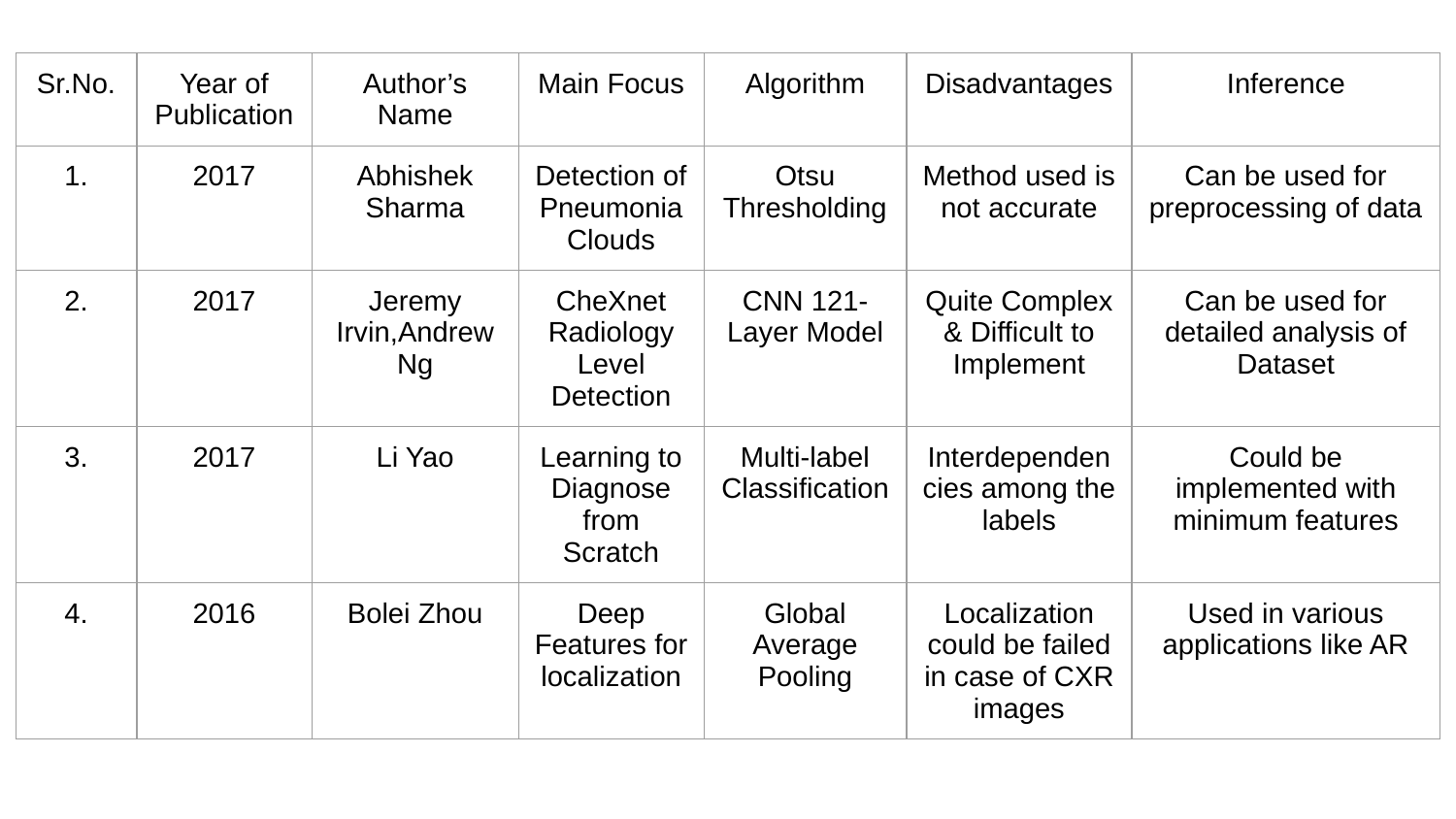

| Sr.No. | Year of Publication | Author’s Name | Main Focus | Algorithm | Disadvantages | Inference |
| --- | --- | --- | --- | --- | --- | --- |
| 1. | 2017 | Abhishek Sharma | Detection of Pneumonia Clouds | Otsu Thresholding | Method used is not accurate | Can be used for preprocessing of data |
| 2. | 2017 | Jeremy Irvin,Andrew Ng | CheXnet Radiology Level Detection | CNN 121-Layer Model | Quite Complex & Difficult to Implement | Can be used for detailed analysis of Dataset |
| 3. | 2017 | Li Yao | Learning to Diagnose from Scratch | Multi-label Classification | Interdependencies among the labels | Could be implemented with minimum features |
| 4. | 2016 | Bolei Zhou | Deep Features for localization | Global Average Pooling | Localization could be failed in case of CXR images | Used in various applications like AR |